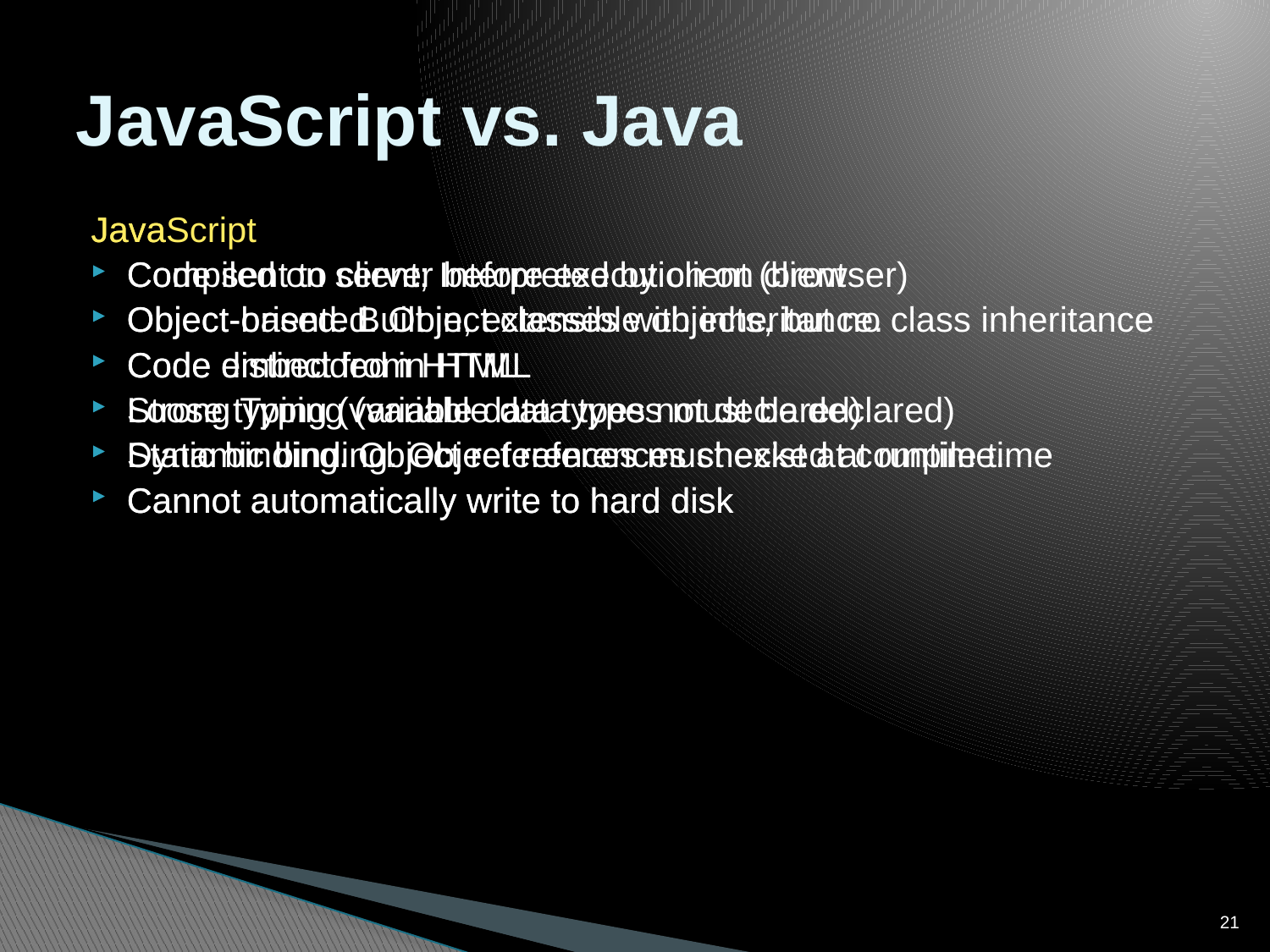

# JavaScript vs. Java
JavaScript
Code sent to client; Interpreted by client (browser)
Object-based. Built in, extensible objects, but no class inheritance
Code embedded in HTML
Loose typing (variable data types not declared)
Dynamic binding. Object references checked at runtime.
Cannot automatically write to hard disk
Java
Compiled on server before execution on client
Object-oriented. Object classes with inheritance.
Code distinct from HTML
Strong Typing (variable data types must be declared)
Static binding. Object references must exist at compile time
Cannot automatically write to hard disk
21